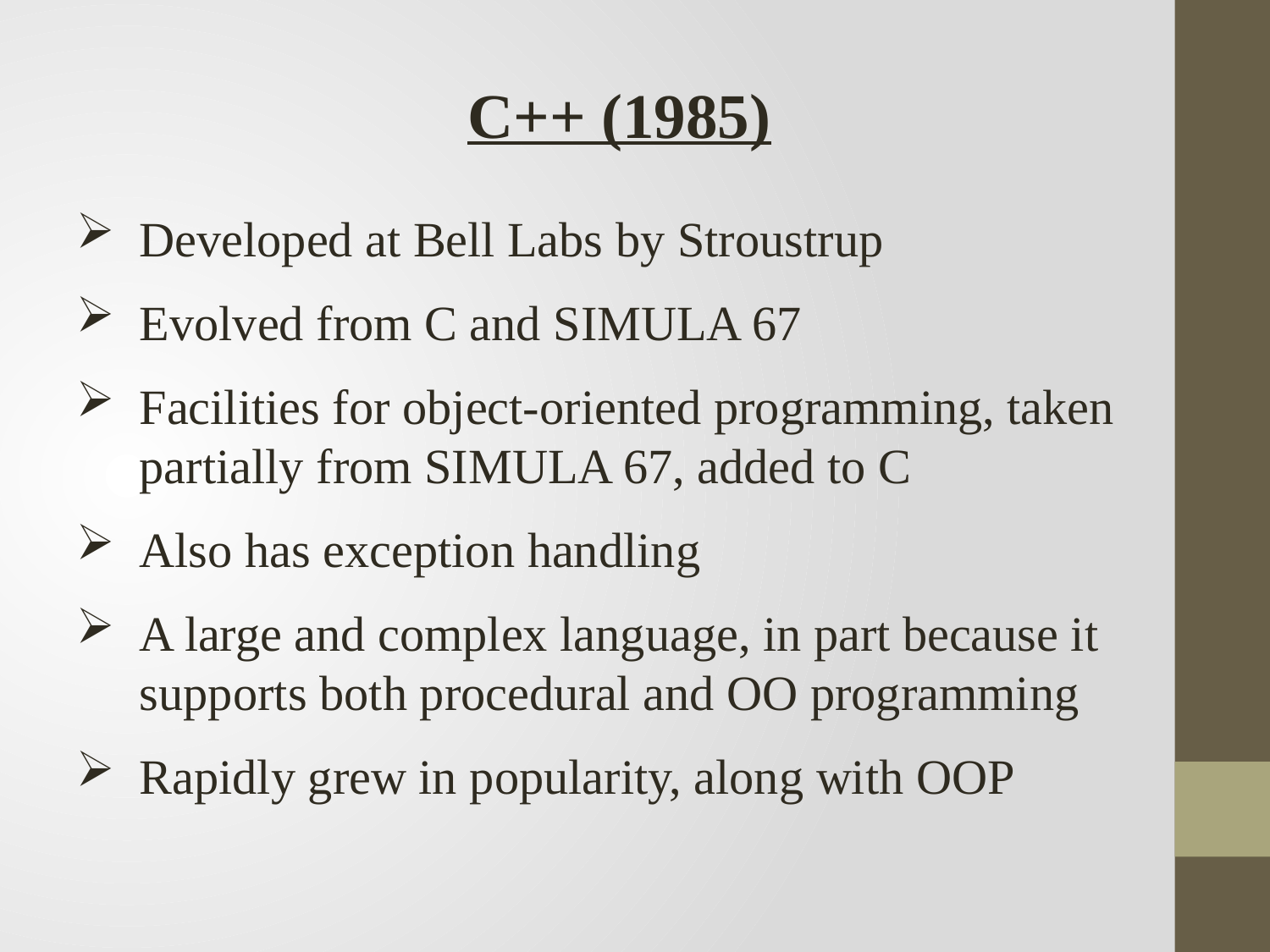

C++ (1985)
Developed at Bell Labs by Stroustrup
Evolved from C and SIMULA 67
Facilities for object-oriented programming, taken partially from SIMULA 67, added to C
Also has exception handling
A large and complex language, in part because it supports both procedural and OO programming
Rapidly grew in popularity, along with OOP